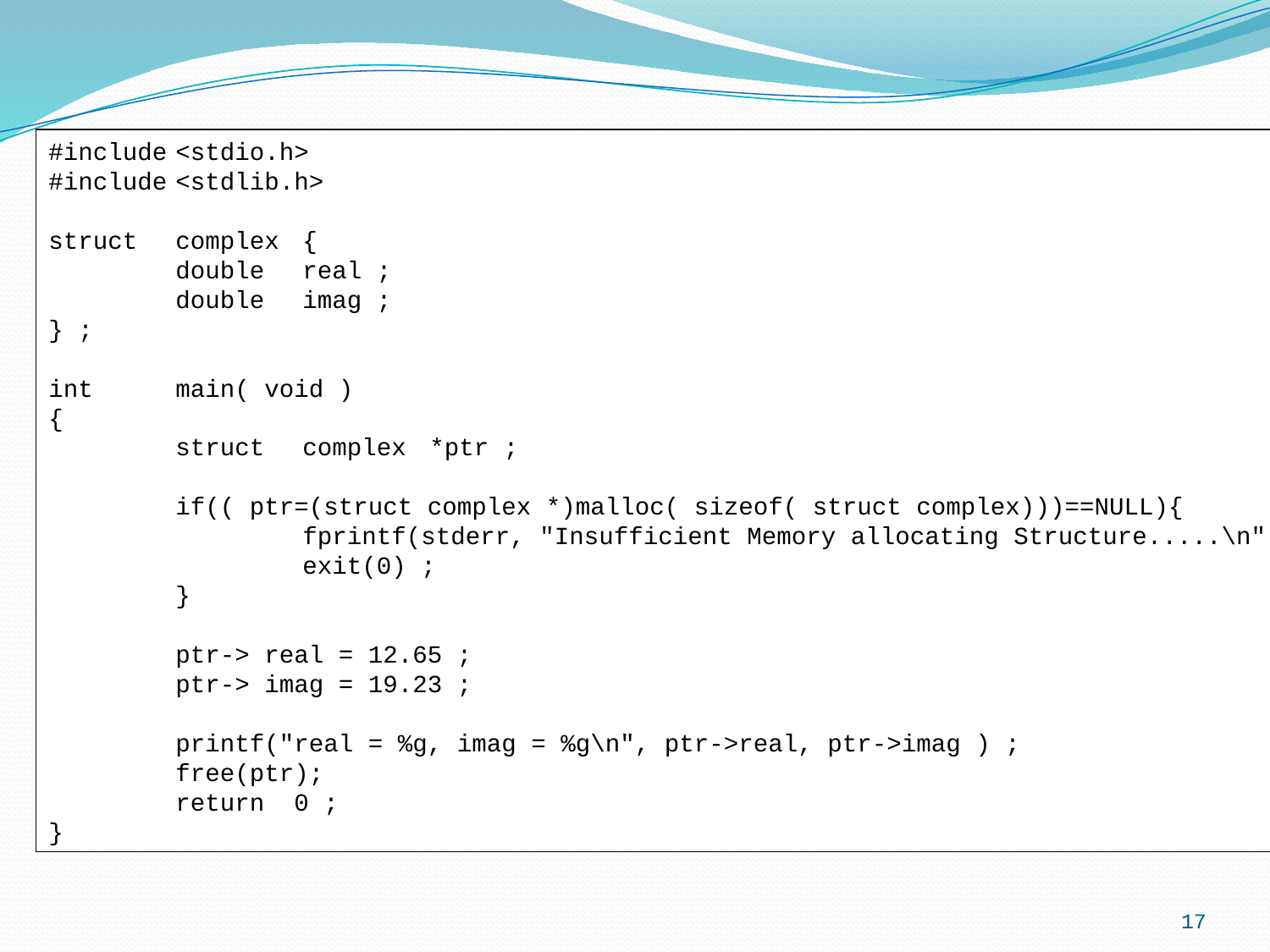

#include	<stdio.h>
#include	<stdlib.h>

struct	complex	{
	double 	real ;
	double	imag ;
} ;

int	main( void )
{
	struct	complex	*ptr ;

	if(( ptr=(struct complex *)malloc( sizeof( struct complex)))==NULL){
		fprintf(stderr, "Insufficient Memory allocating Structure.....\n") ;
		exit(0) ;
	}

	ptr-> real = 12.65 ;
	ptr-> imag = 19.23 ;

	printf("real = %g, imag = %g\n", ptr->real, ptr->imag ) ;
	free(ptr);
	return  0 ;
}
17